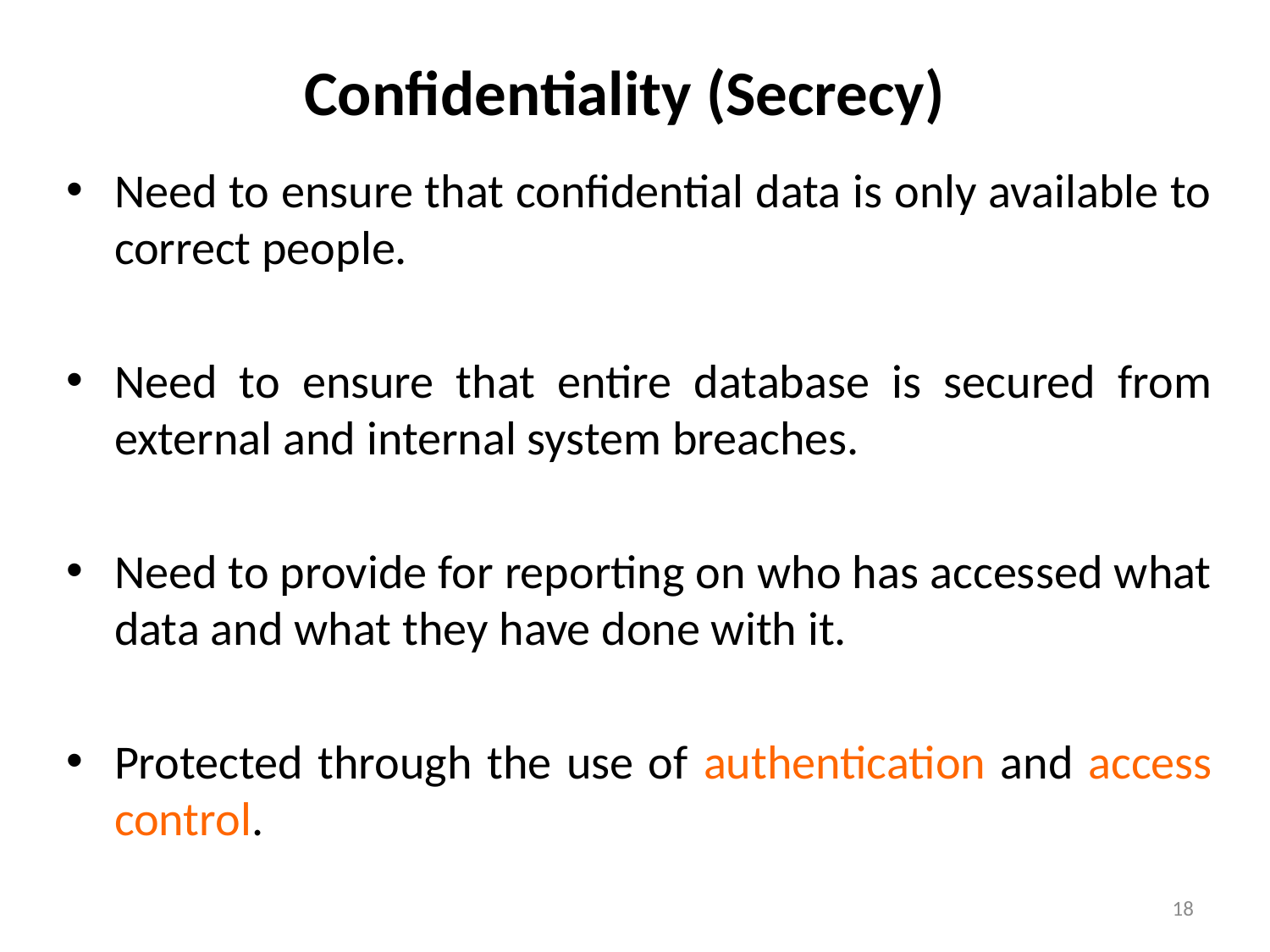

# Confidentiality (Secrecy)
Need to ensure that confidential data is only available to correct people.

Need to ensure that entire database is secured from external and internal system breaches.

Need to provide for reporting on who has accessed what data and what they have done with it.

Protected through the use of authentication and access control.
18